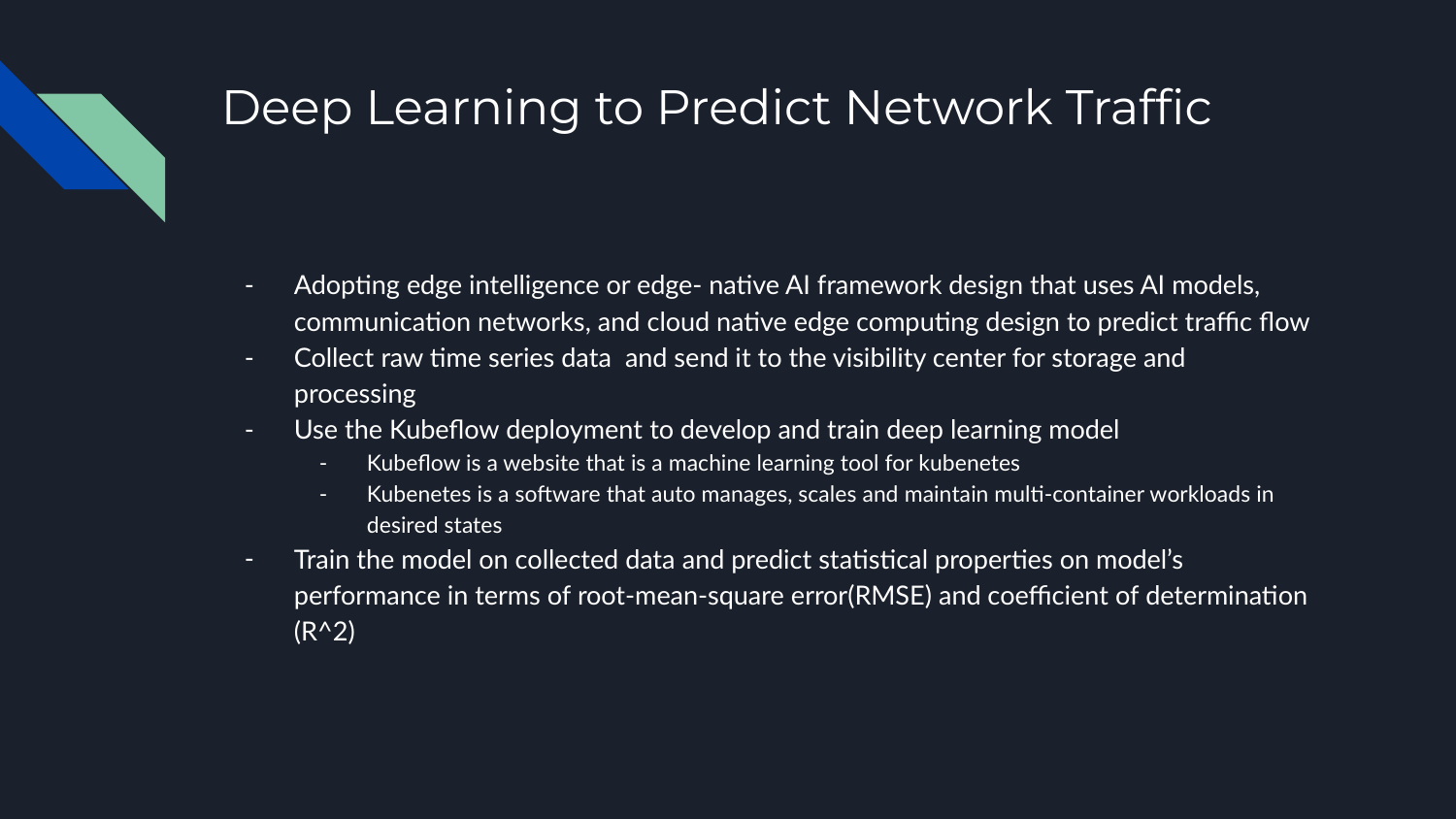

# Deep Learning to Predict Network Traffic
Adopting edge intelligence or edge- native AI framework design that uses AI models, communication networks, and cloud native edge computing design to predict traffic flow
Collect raw time series data  and send it to the visibility center for storage and processing
Use the Kubeflow deployment to develop and train deep learning model
Kubeflow is a website that is a machine learning tool for kubenetes
Kubenetes is a software that auto manages, scales and maintain multi-container workloads in desired states
Train the model on collected data and predict statistical properties on model’s performance in terms of root-mean-square error(RMSE) and coefficient of determination (R^2)